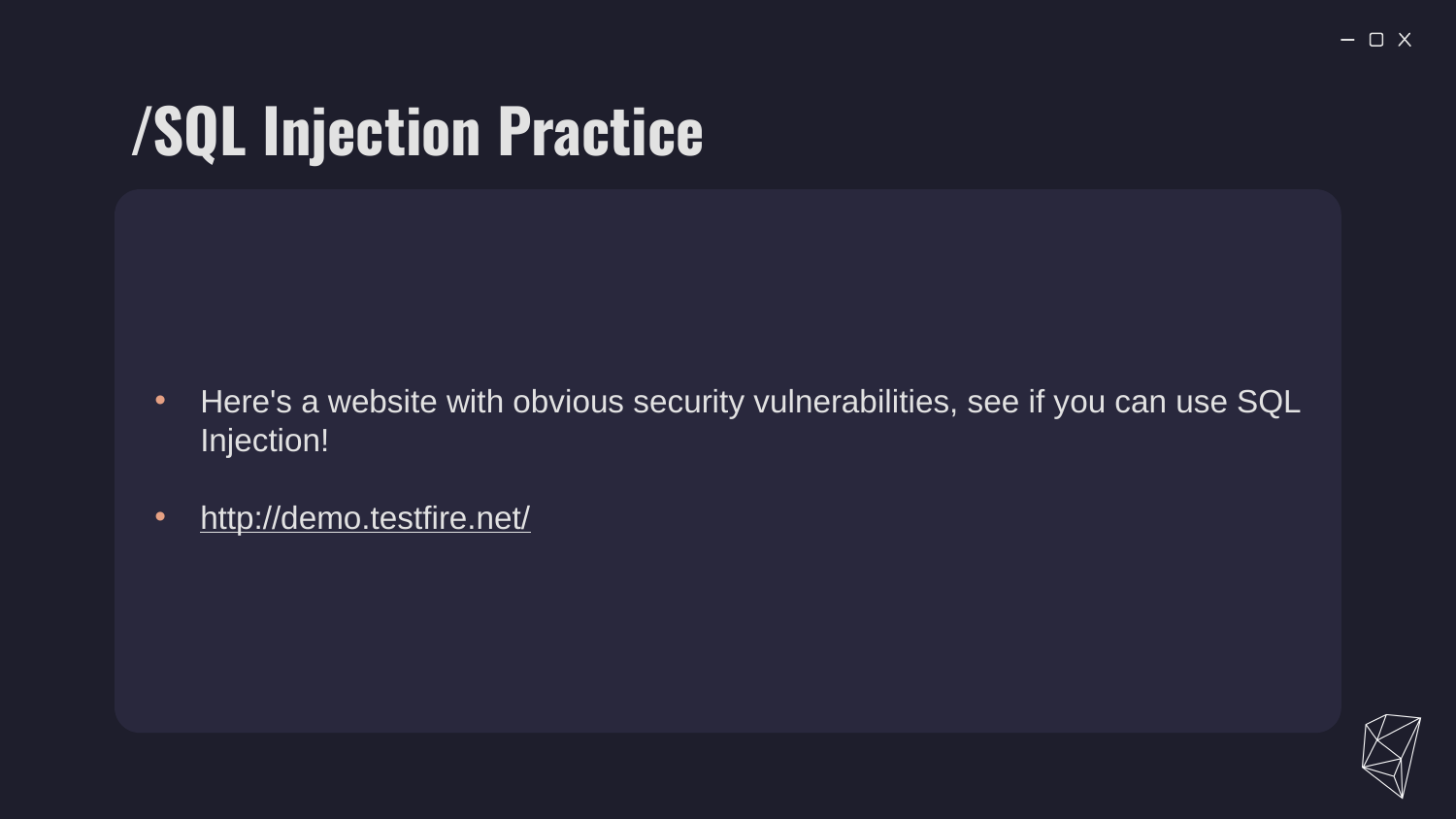

# /SQL Injection Practice
Here's a website with obvious security vulnerabilities, see if you can use SQL Injection!

http://demo.testfire.net/